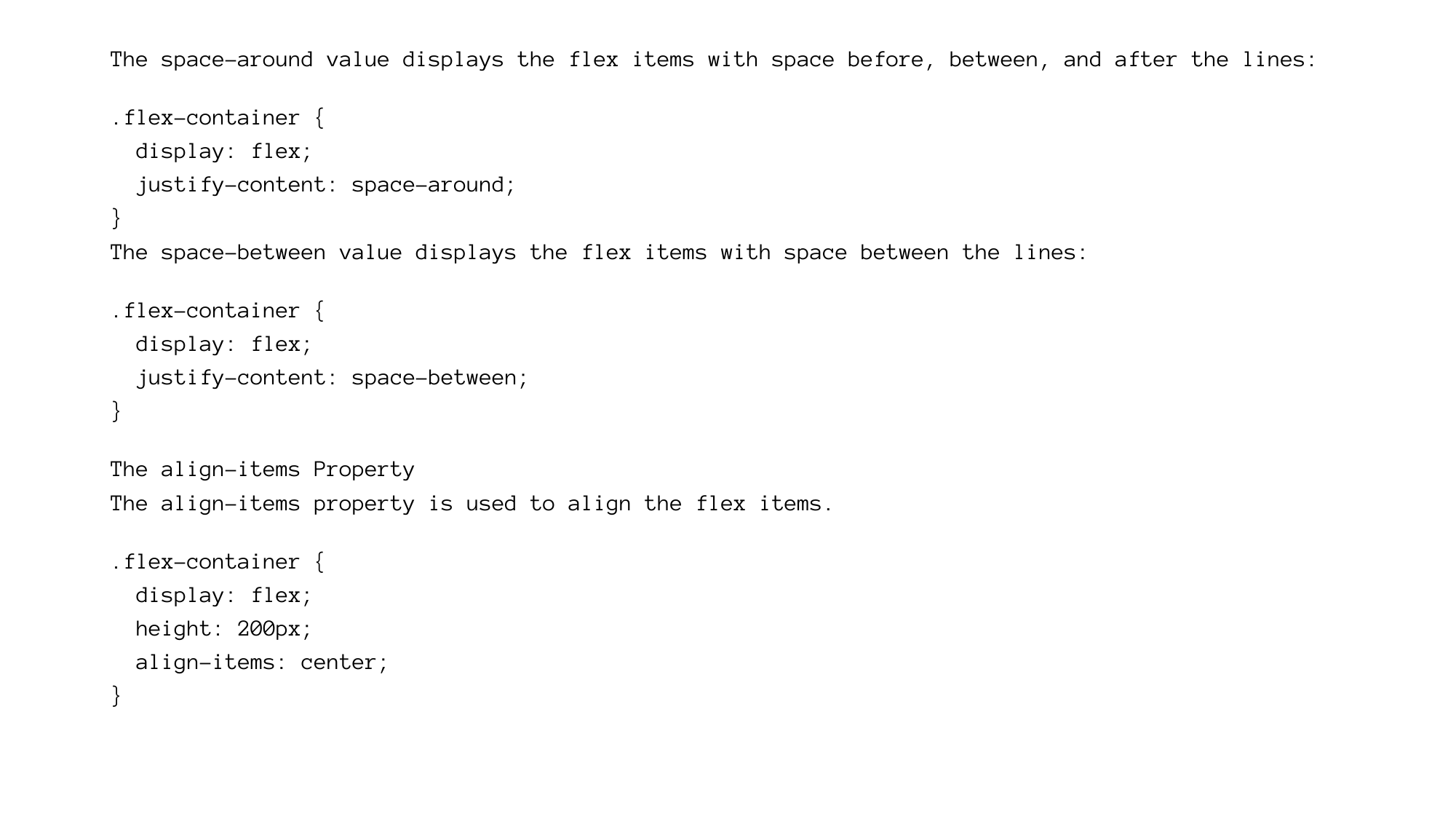

The space-around value displays the flex items with space before, between, and after the lines:
.flex-container {
  display: flex;
  justify-content: space-around;
}
The space-between value displays the flex items with space between the lines:
.flex-container {
  display: flex;
  justify-content: space-between;
}
The align-items Property
The align-items property is used to align the flex items.
.flex-container {
  display: flex;
  height: 200px;
  align-items: center;
}